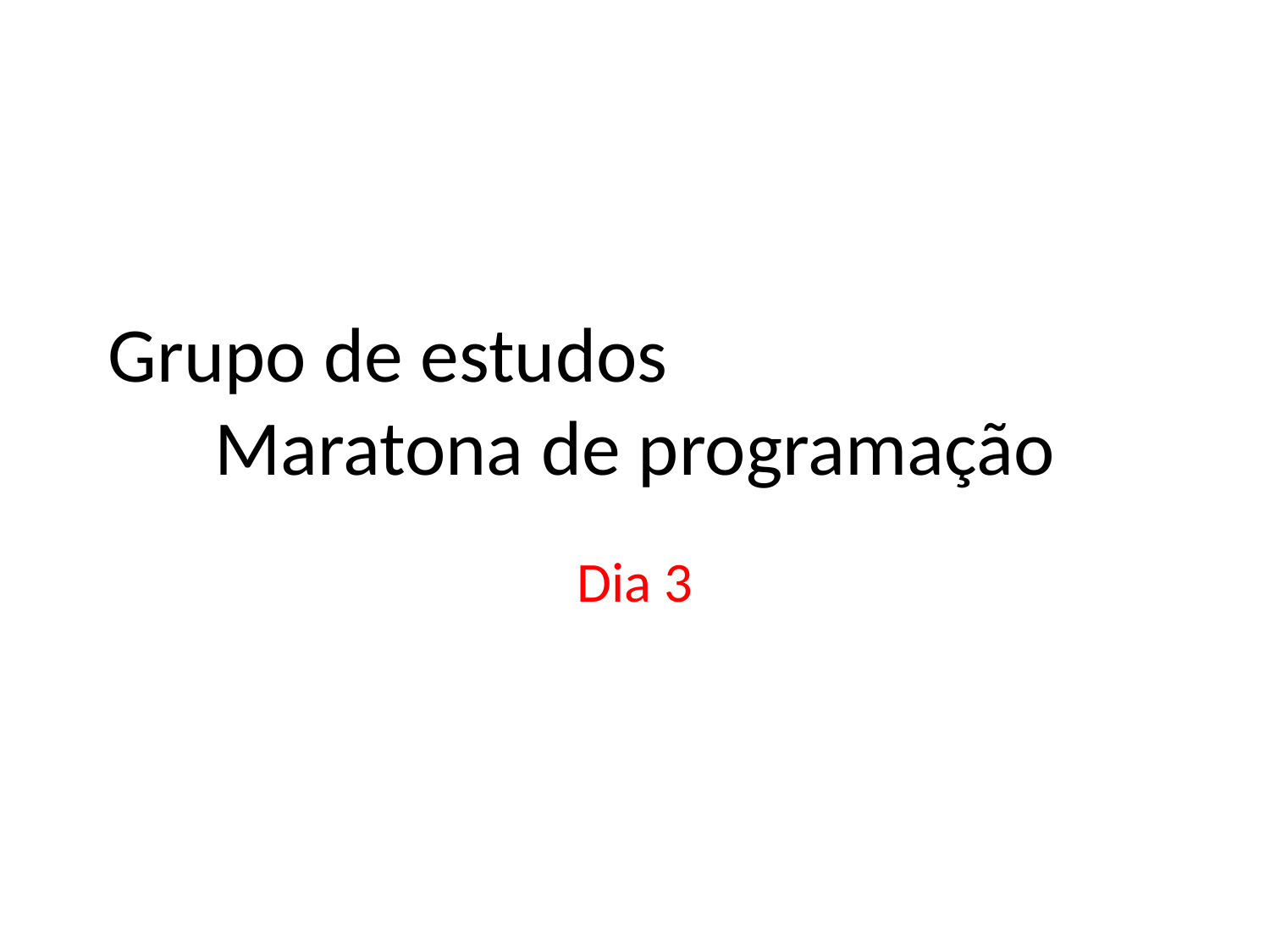

Grupo de estudos
Maratona de programação
Dia 3